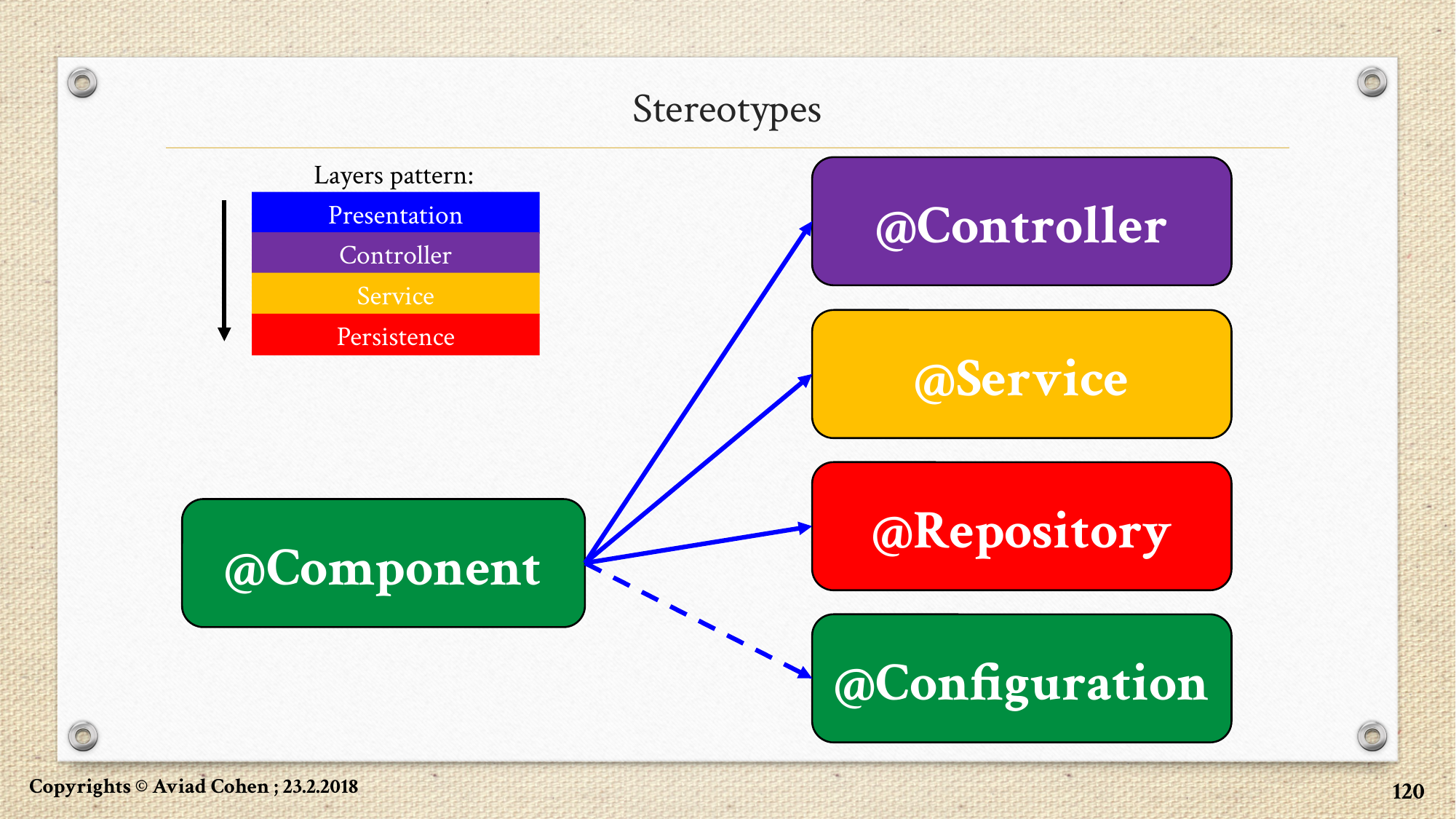

# Stereotypes
Layers pattern:
@Controller
Presentation
Controller
Service
@Service
Persistence
@Repository
@Component
@Configuration
Copyrights © Aviad Cohen ; 23.2.2018
120